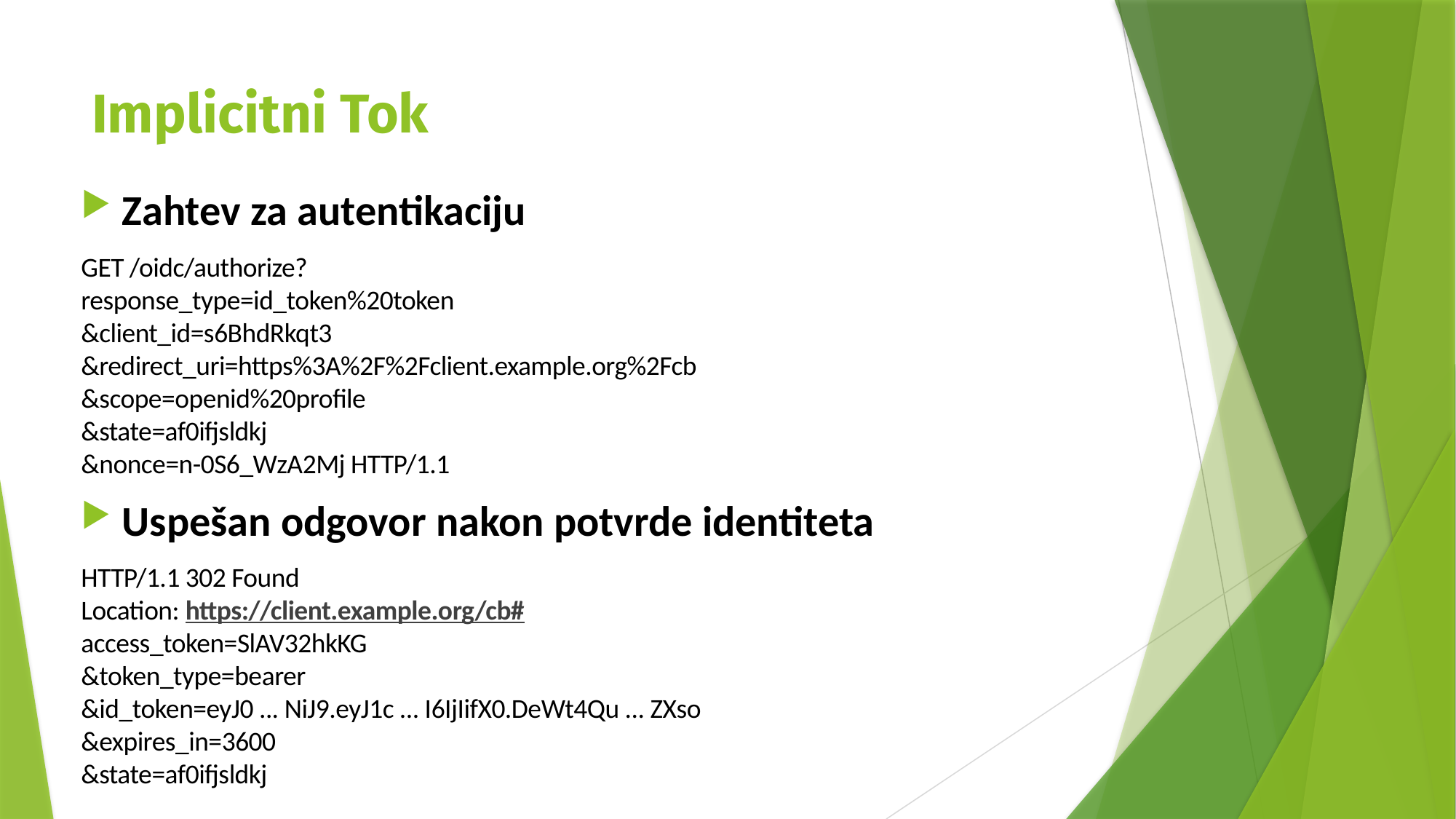

# Implicitni Tok
Zahtev za autentikaciju
GET /oidc/authorize?
response_type=id_token%20token
&client_id=s6BhdRkqt3
&redirect_uri=https%3A%2F%2Fclient.example.org%2Fcb
&scope=openid%20profile
&state=af0ifjsldkj
&nonce=n-0S6_WzA2Mj HTTP/1.1
Uspešan odgovor nakon potvrde identiteta
HTTP/1.1 302 Found
Location: https://client.example.org/cb#
access_token=SlAV32hkKG
&token_type=bearer
&id_token=eyJ0 ... NiJ9.eyJ1c ... I6IjIifX0.DeWt4Qu ... ZXso
&expires_in=3600
&state=af0ifjsldkj